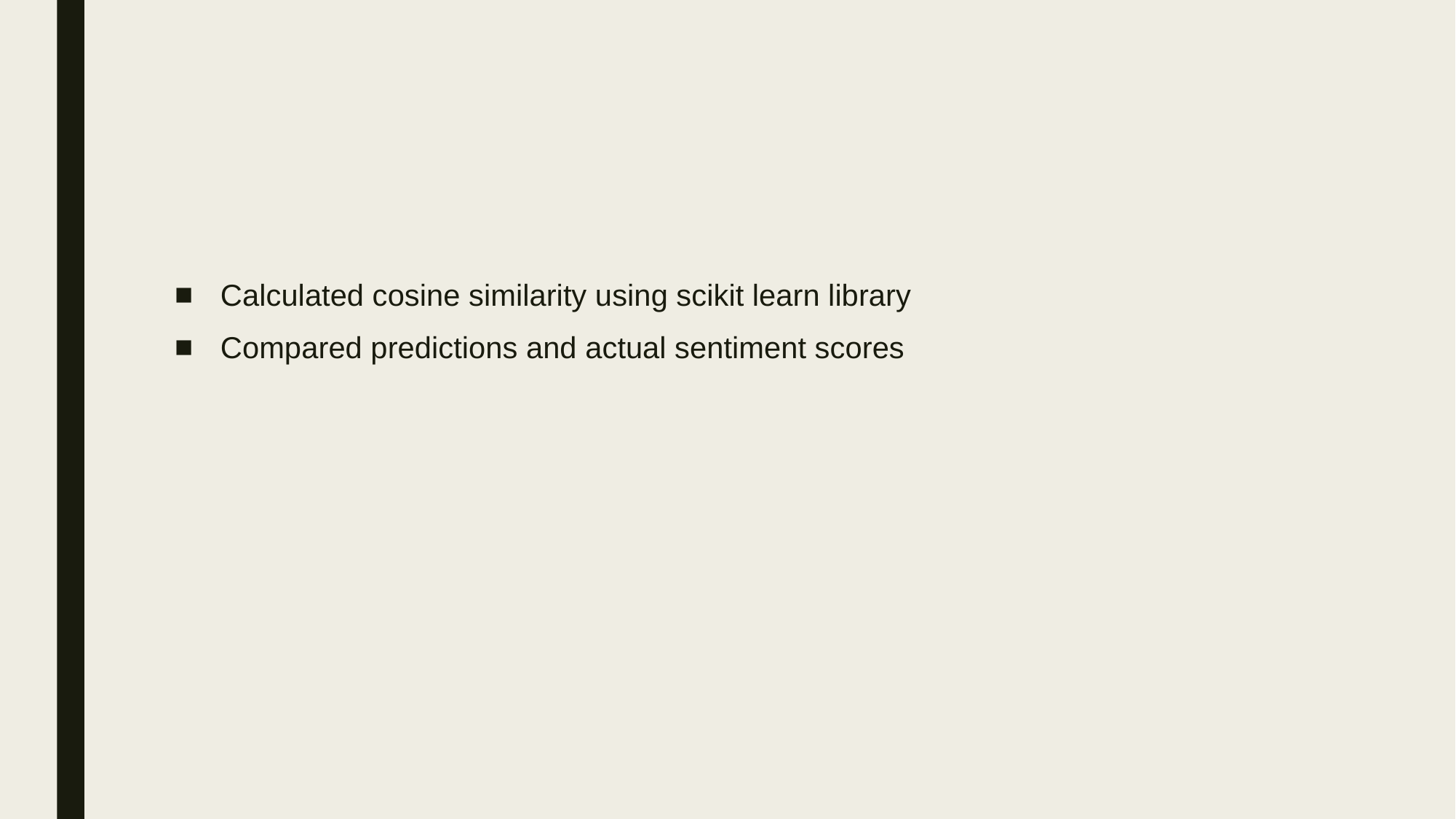

#
Calculated cosine similarity using scikit learn library
Compared predictions and actual sentiment scores